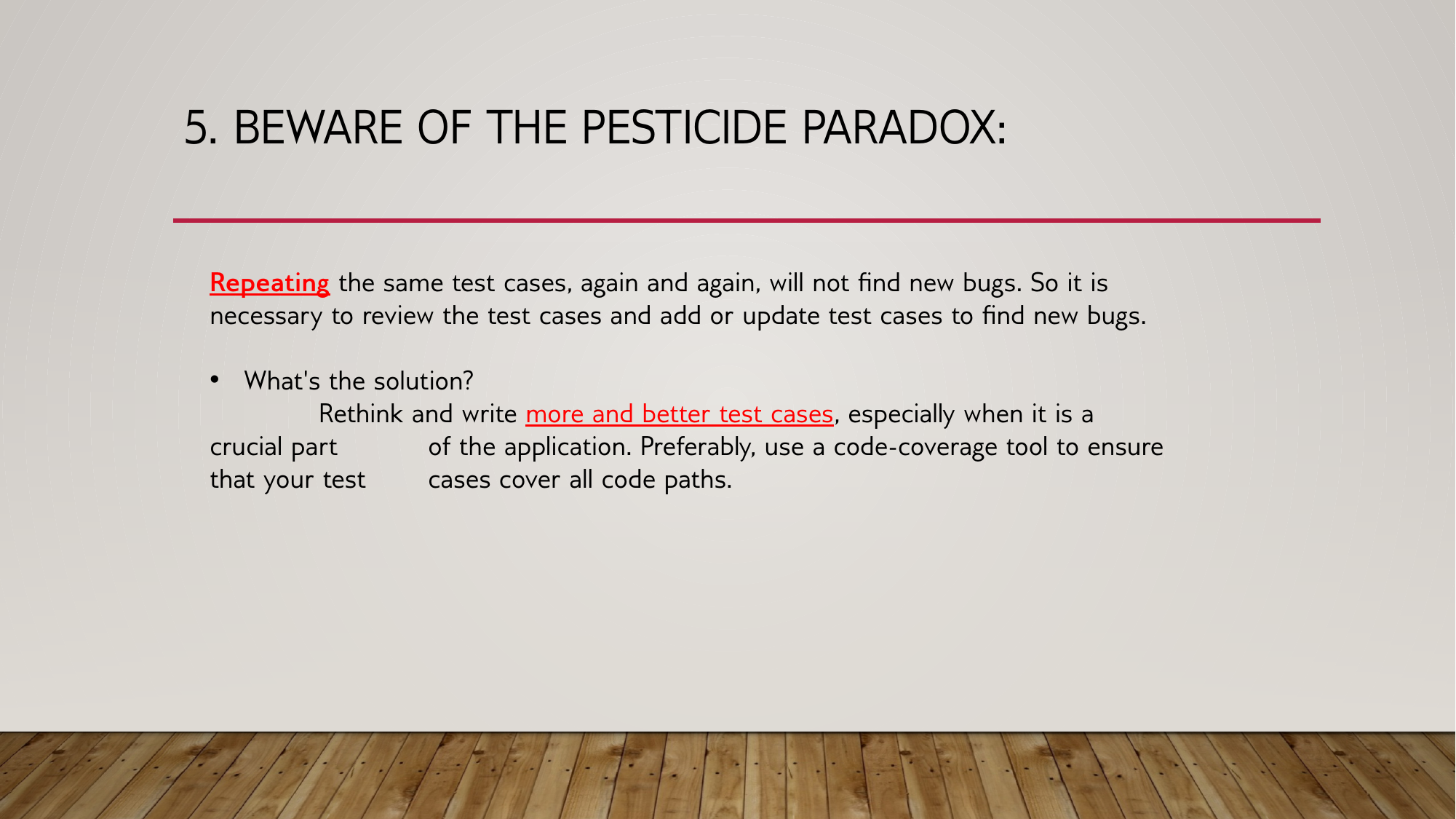

# 5. Beware of the pesticide paradox:
Repeating the same test cases, again and again, will not find new bugs. So it is necessary to review the test cases and add or update test cases to find new bugs.

What's the solution?
	Rethink and write more and better test cases, especially when it is a crucial part 	of the application. Preferably, use a code-coverage tool to ensure that your test 	cases cover all code paths.